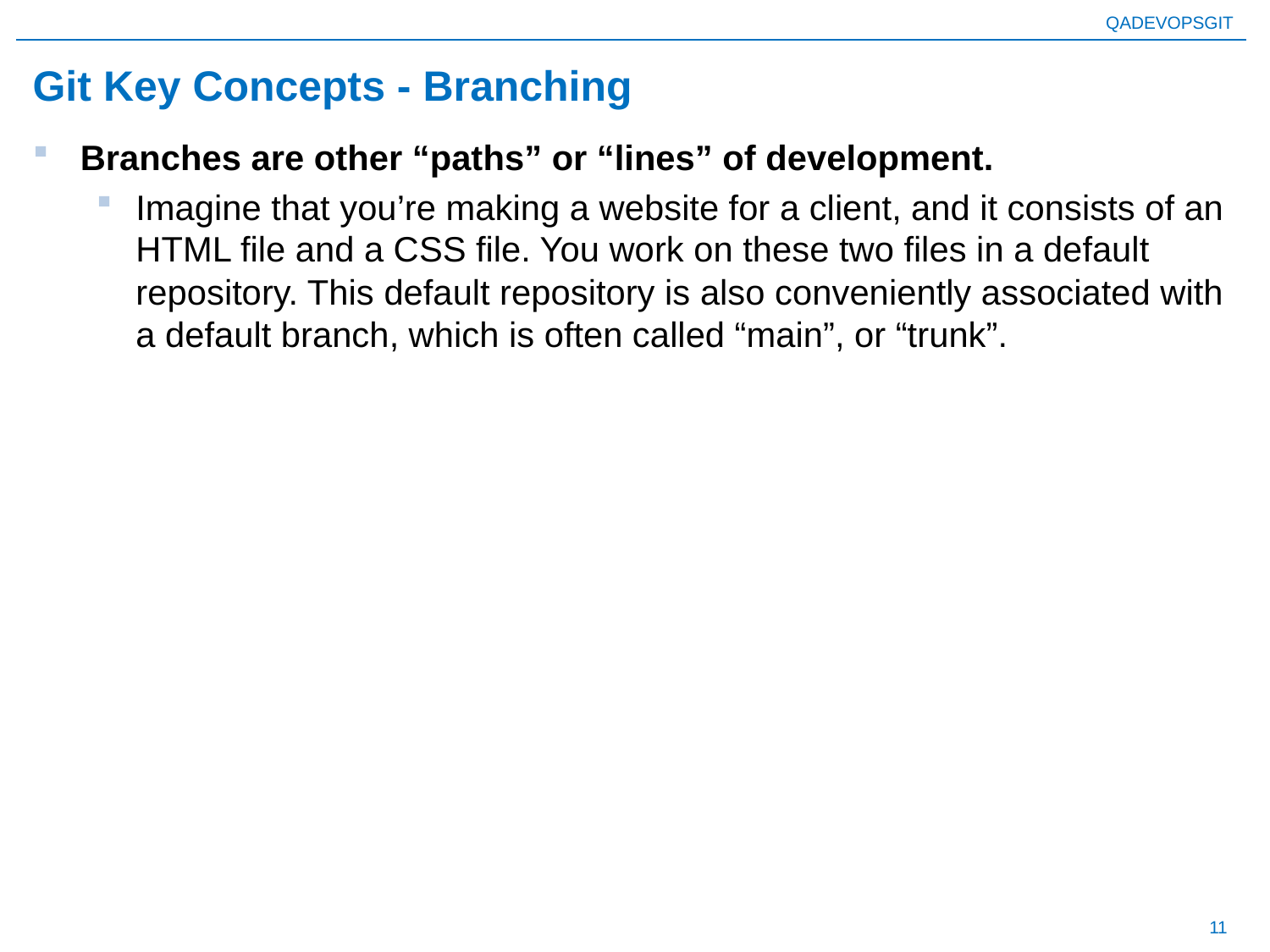

# Git Key Concepts - Branching
Branches are other “paths” or “lines” of development.
Imagine that you’re making a website for a client, and it consists of an HTML file and a CSS file. You work on these two files in a default repository. This default repository is also conveniently associated with a default branch, which is often called “main”, or “trunk”.